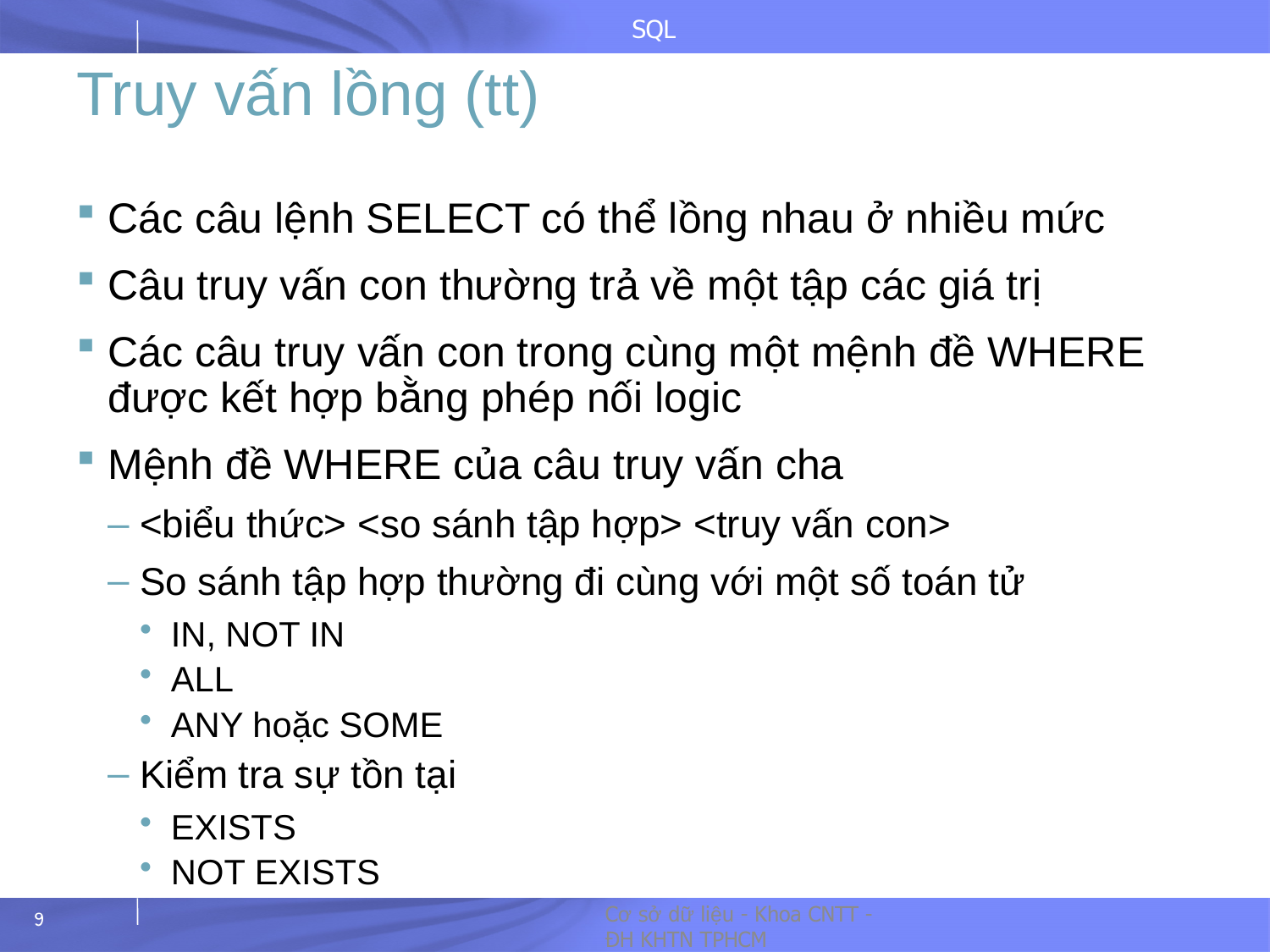

# Truy vấn lồng (tt)
Các câu lệnh SELECT có thể lồng nhau ở nhiều mức
Câu truy vấn con thường trả về một tập các giá trị
Các câu truy vấn con trong cùng một mệnh đề WHERE được kết hợp bằng phép nối logic
Mệnh đề WHERE của câu truy vấn cha
<biểu thức> <so sánh tập hợp> <truy vấn con>
So sánh tập hợp thường đi cùng với một số toán tử
IN, NOT IN
ALL
ANY hoặc SOME
Kiểm tra sự tồn tại
EXISTS
NOT EXISTS
Cơ sở dữ liệu - Khoa CNTT - ĐH KHTN TPHCM
9